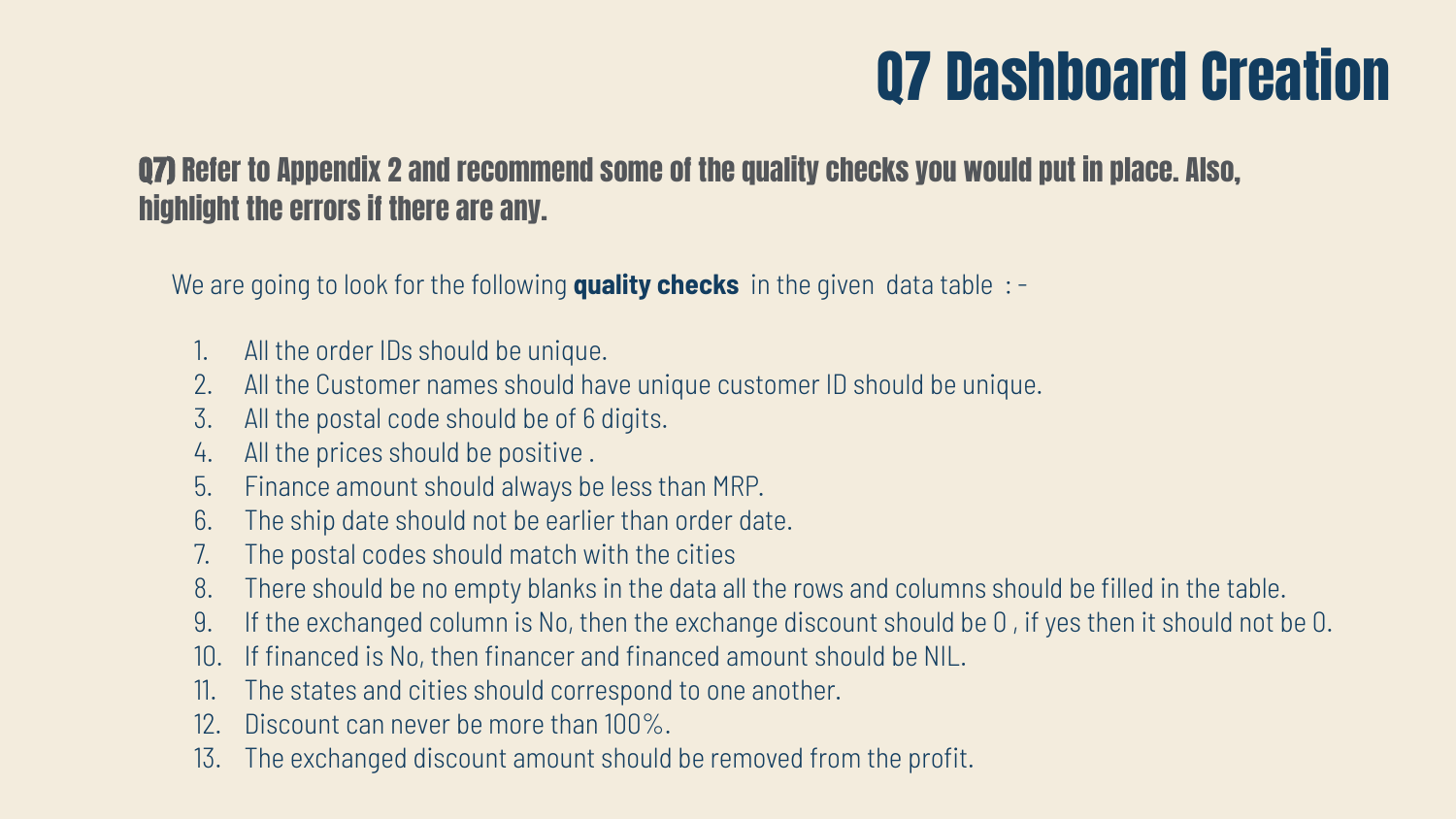

# Q7 Dashboard Creation
Q7) Refer to Appendix 2 and recommend some of the quality checks you would put in place. Also, highlight the errors if there are any.

We are going to look for the following quality checks  in the given  data table  : -
All the order IDs should be unique.
All the Customer names should have unique customer ID should be unique.
All the postal code should be of 6 digits.
All the prices should be positive .
Finance amount should always be less than MRP.
The ship date should not be earlier than order date.
The postal codes should match with the cities
There should be no empty blanks in the data all the rows and columns should be filled in the table.
If the exchanged column is No, then the exchange discount should be 0 , if yes then it should not be 0.
If financed is No, then financer and financed amount should be NIL.
The states and cities should correspond to one another.
Discount can never be more than 100%.
The exchanged discount amount should be removed from the profit.